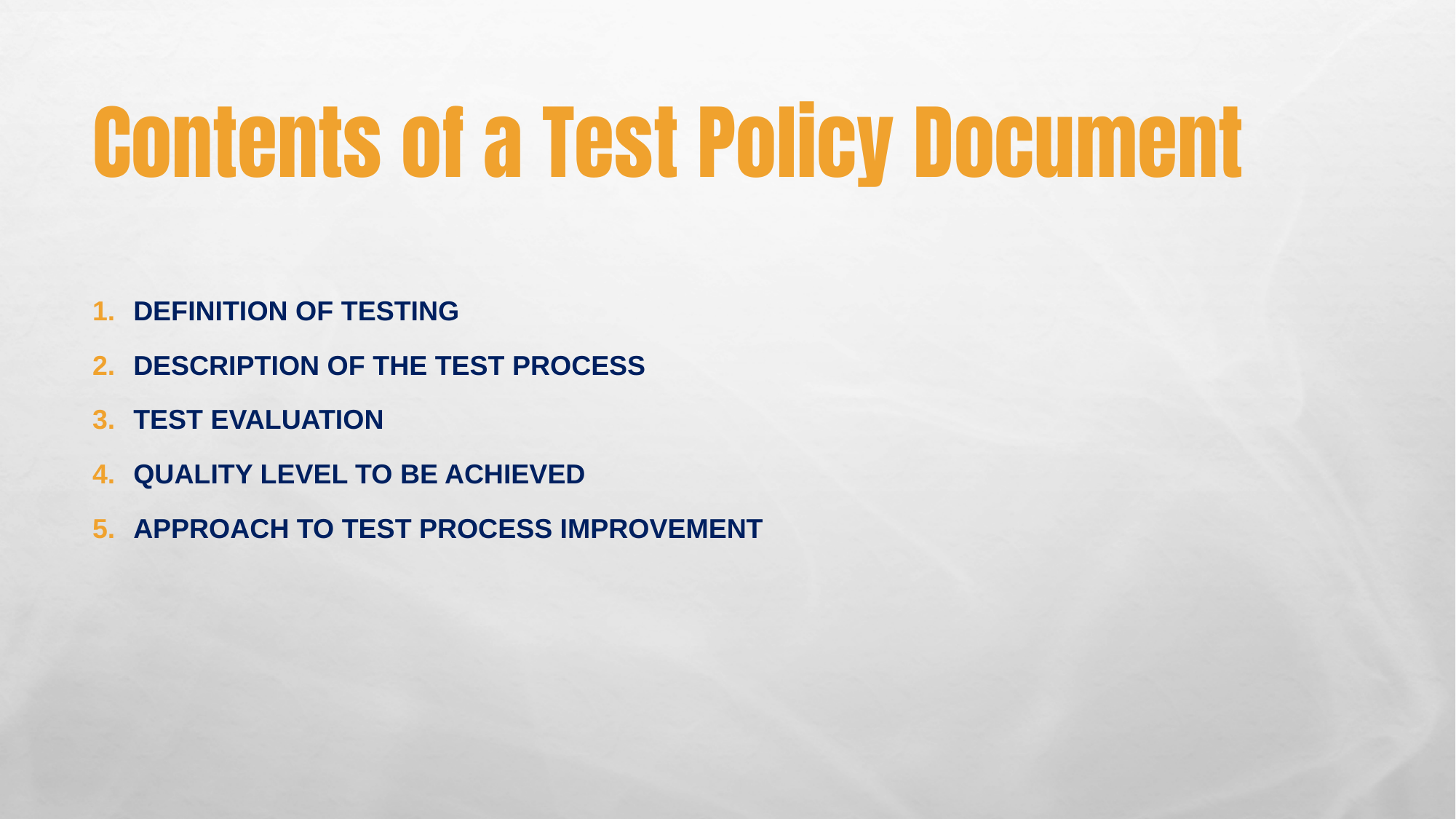

# Contents of a Test Policy Document
DEFINITION OF TESTING
DESCRIPTION OF THE TEST PROCESS
TEST EVALUATION
QUALITY LEVEL TO BE ACHIEVED
APPROACH TO TEST PROCESS IMPROVEMENT